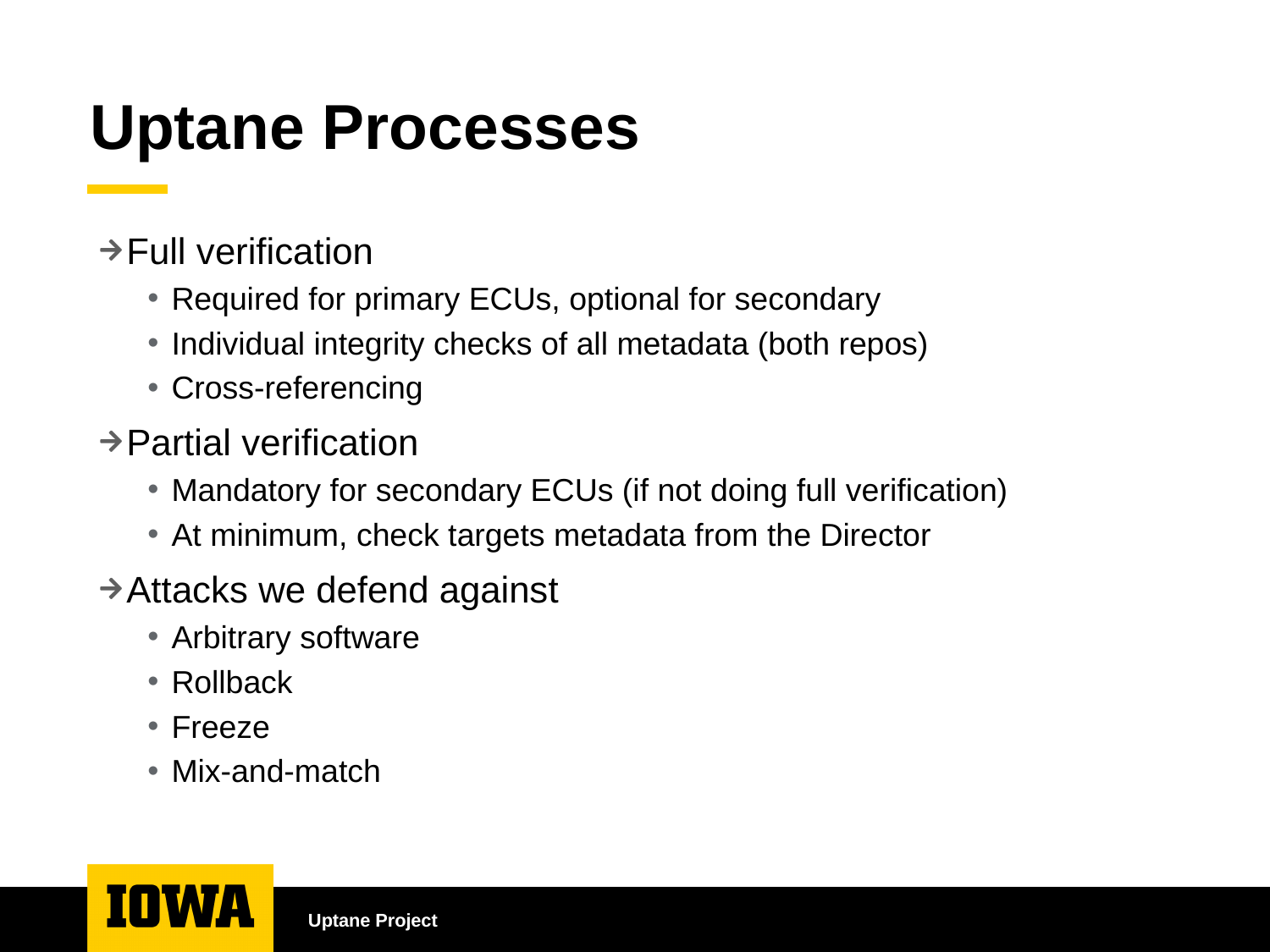

# Uptane Processes
Full verification
Required for primary ECUs, optional for secondary
Individual integrity checks of all metadata (both repos)
Cross-referencing
Partial verification
Mandatory for secondary ECUs (if not doing full verification)
At minimum, check targets metadata from the Director
Attacks we defend against
Arbitrary software
Rollback
Freeze
Mix-and-match
Uptane Project